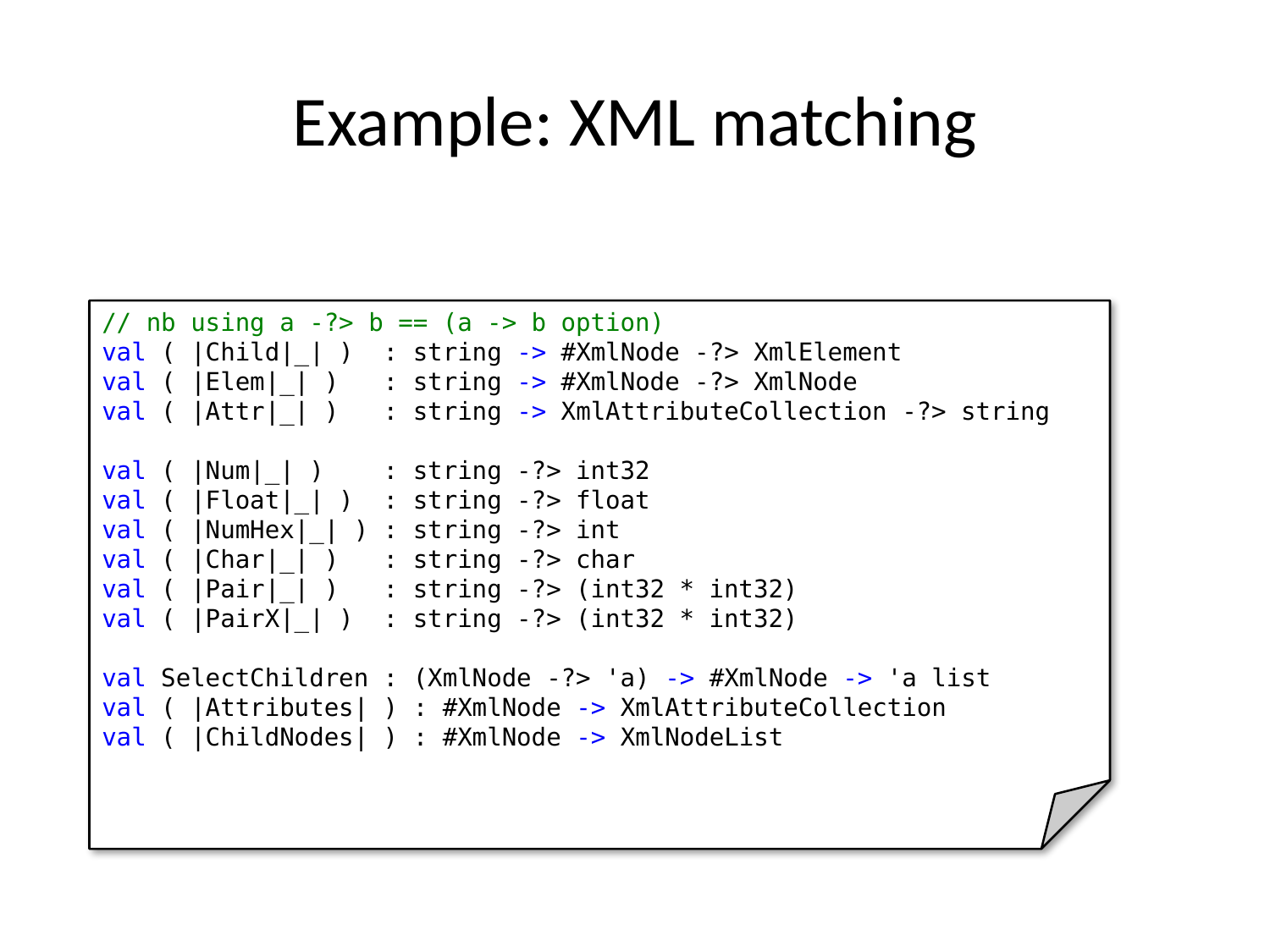

# Example: XML matching

// nb using a -?> b == (a -> b option)
val ( |Child|_| )  : string -> #XmlNode -?> XmlElement
val ( |Elem|_| )   : string -> #XmlNode -?> XmlNode
val ( |Attr|_| )   : string -> XmlAttributeCollection -?> string

val ( |Num|_| )    : string -?> int32
val ( |Float|_| )  : string -?> float
val ( |NumHex|_| ) : string -?> int
val ( |Char|_| )   : string -?> char
val ( |Pair|_| )   : string -?> (int32 * int32)
val ( |PairX|_| )  : string -?> (int32 * int32)

val SelectChildren : (XmlNode -?> 'a) -> #XmlNode -> 'a list
val ( |Attributes| ) : #XmlNode -> XmlAttributeCollection
val ( |ChildNodes| ) : #XmlNode -> XmlNodeList